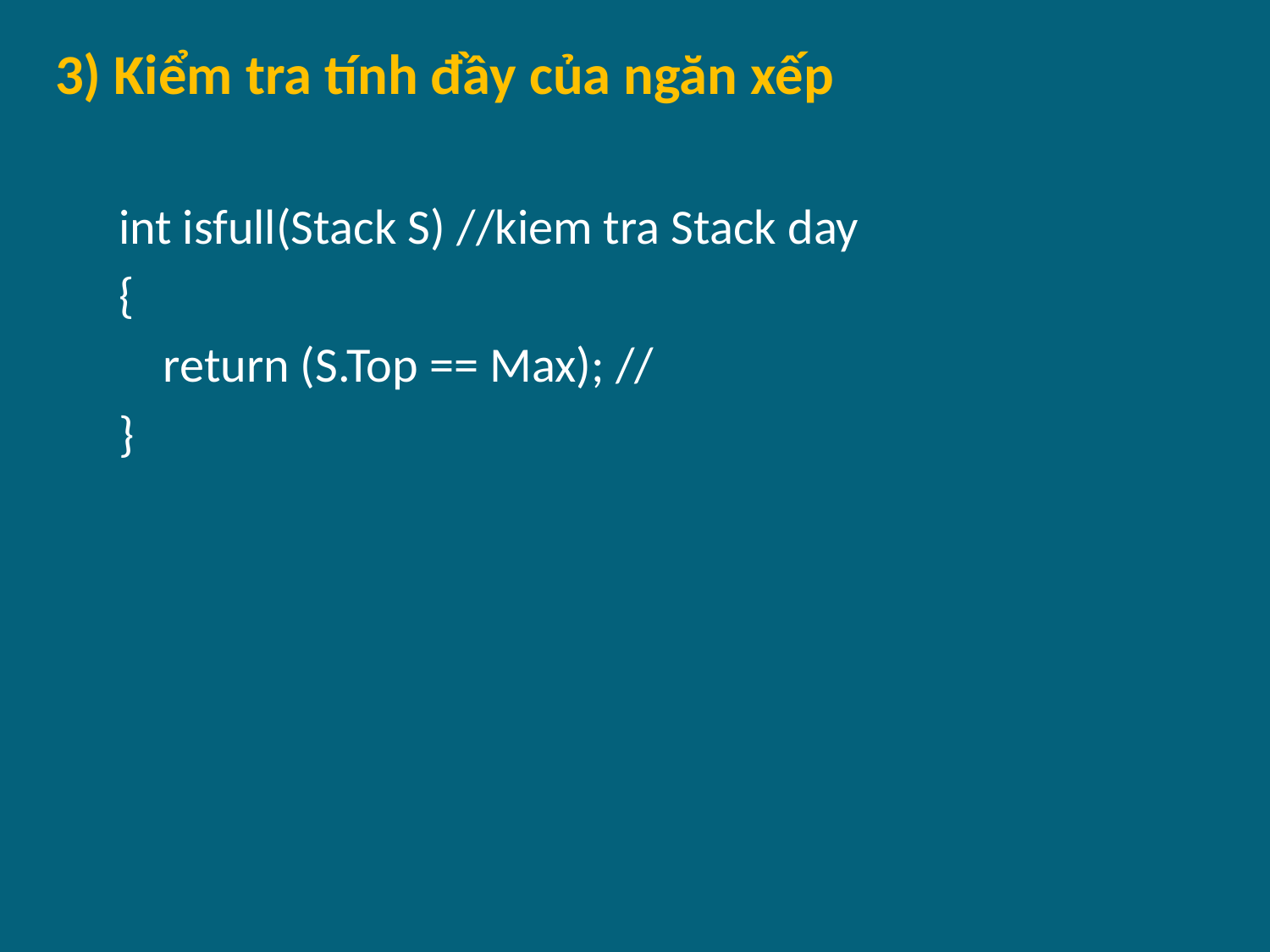

3) Kiểm tra tính đầy của ngăn xếp

int isfull(Stack S) //kiem tra Stack day
{
    return (S.Top == Max); //
}